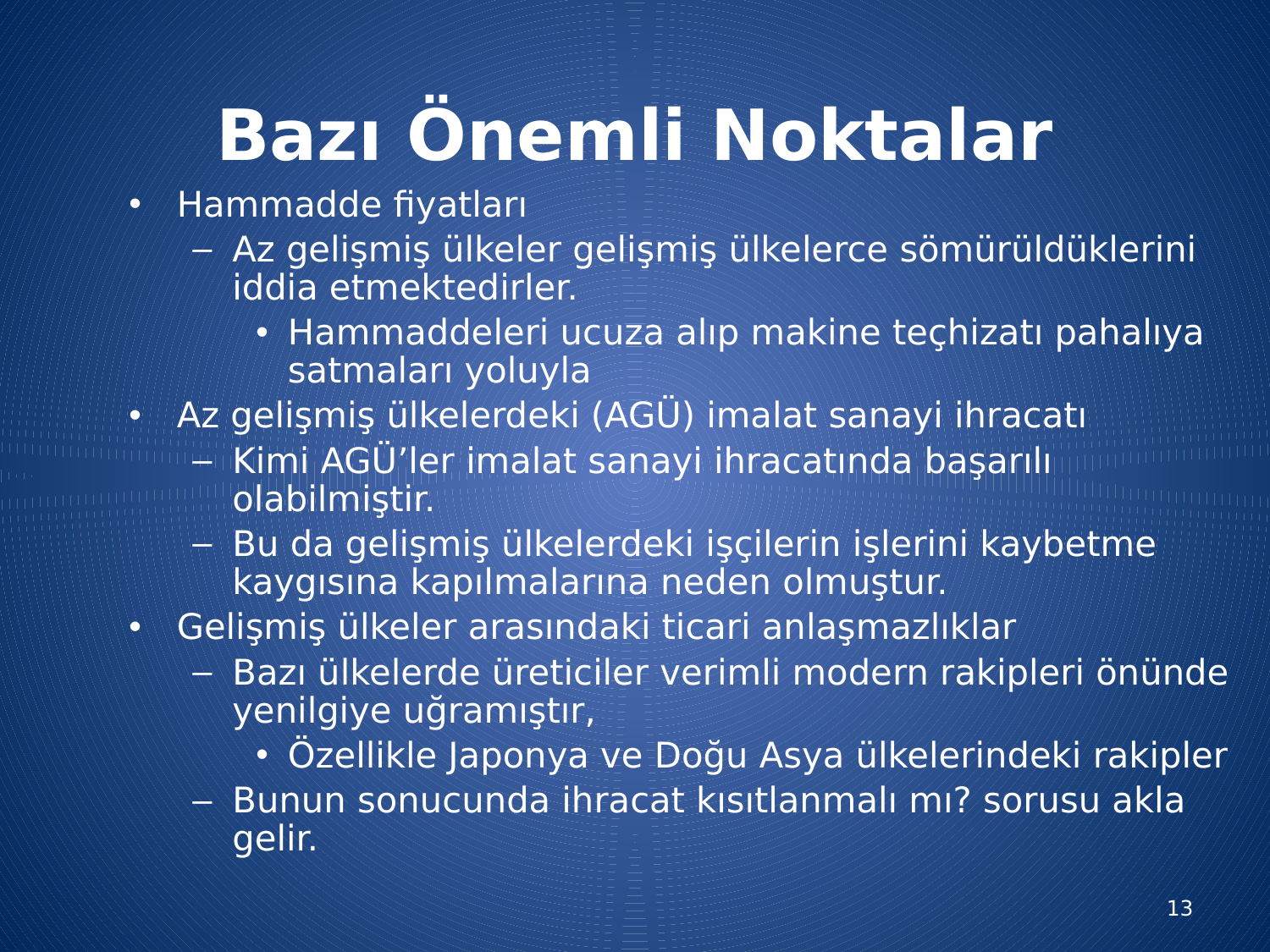

# Bazı Önemli Noktalar
Hammadde fiyatları
Az gelişmiş ülkeler gelişmiş ülkelerce sömürüldüklerini iddia etmektedirler.
Hammaddeleri ucuza alıp makine teçhizatı pahalıya satmaları yoluyla
Az gelişmiş ülkelerdeki (AGÜ) imalat sanayi ihracatı
Kimi AGÜ’ler imalat sanayi ihracatında başarılı olabilmiştir.
Bu da gelişmiş ülkelerdeki işçilerin işlerini kaybetme kaygısına kapılmalarına neden olmuştur.
Gelişmiş ülkeler arasındaki ticari anlaşmazlıklar
Bazı ülkelerde üreticiler verimli modern rakipleri önünde yenilgiye uğramıştır,
Özellikle Japonya ve Doğu Asya ülkelerindeki rakipler
Bunun sonucunda ihracat kısıtlanmalı mı? sorusu akla gelir.
13